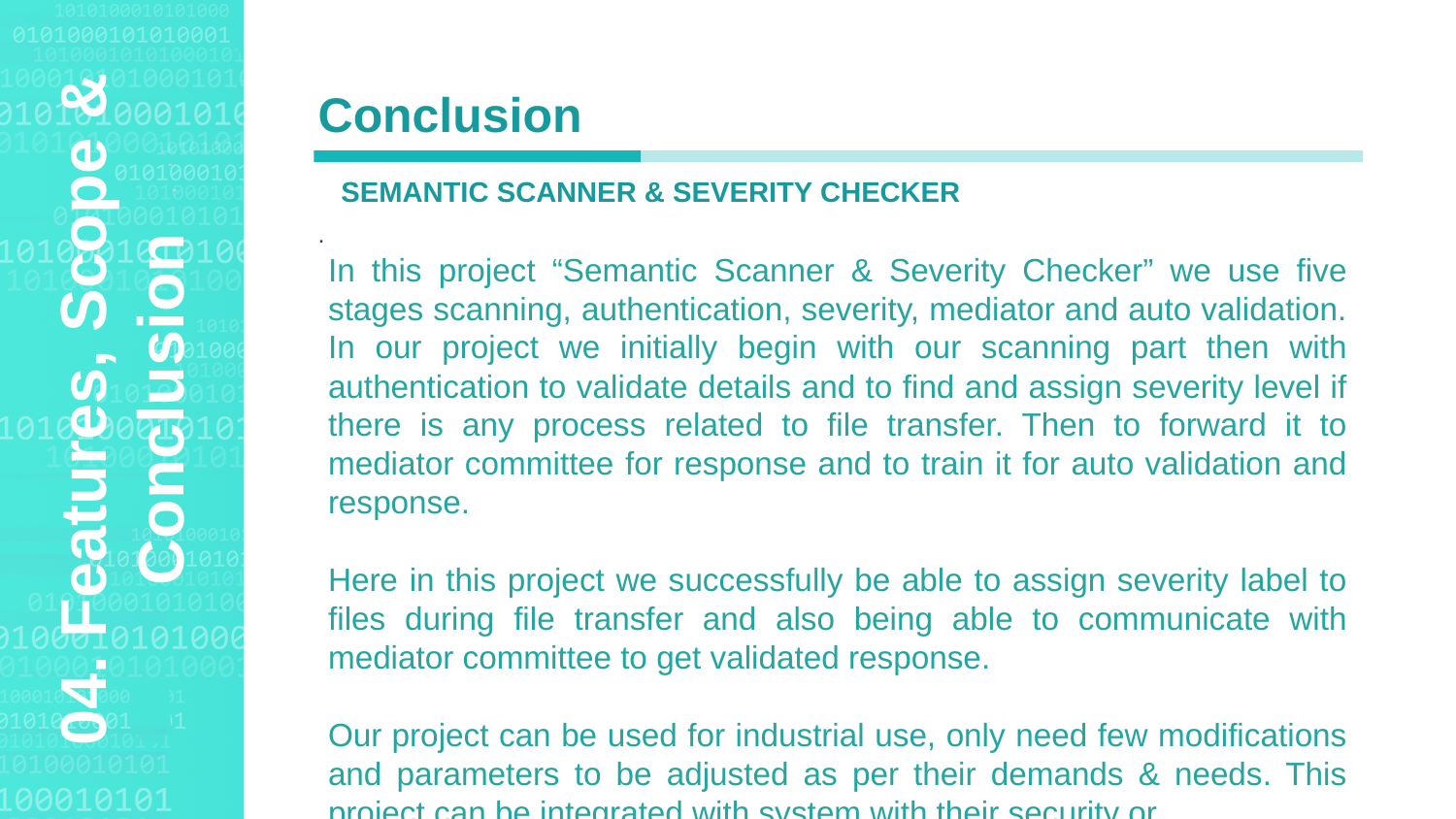

Agenda Style
Conclusion
           SEMANTIC SCANNER & SEVERITY CHECKER
.

In this project “Semantic Scanner & Severity Checker” we use five stages scanning, authentication, severity, mediator and auto validation. In our project we initially begin with our scanning part then with authentication to validate details and to find and assign severity level if there is any process related to file transfer. Then to forward it to mediator committee for response and to train it for auto validation and response.

Here in this project we successfully be able to assign severity label to files during file transfer and also being able to communicate with mediator committee to get validated response.

Our project can be used for industrial use, only need few modifications and parameters to be adjusted as per their demands & needs. This project can be integrated with system with their security or
 firewall modules.
04. Features, Scope & Conclusion